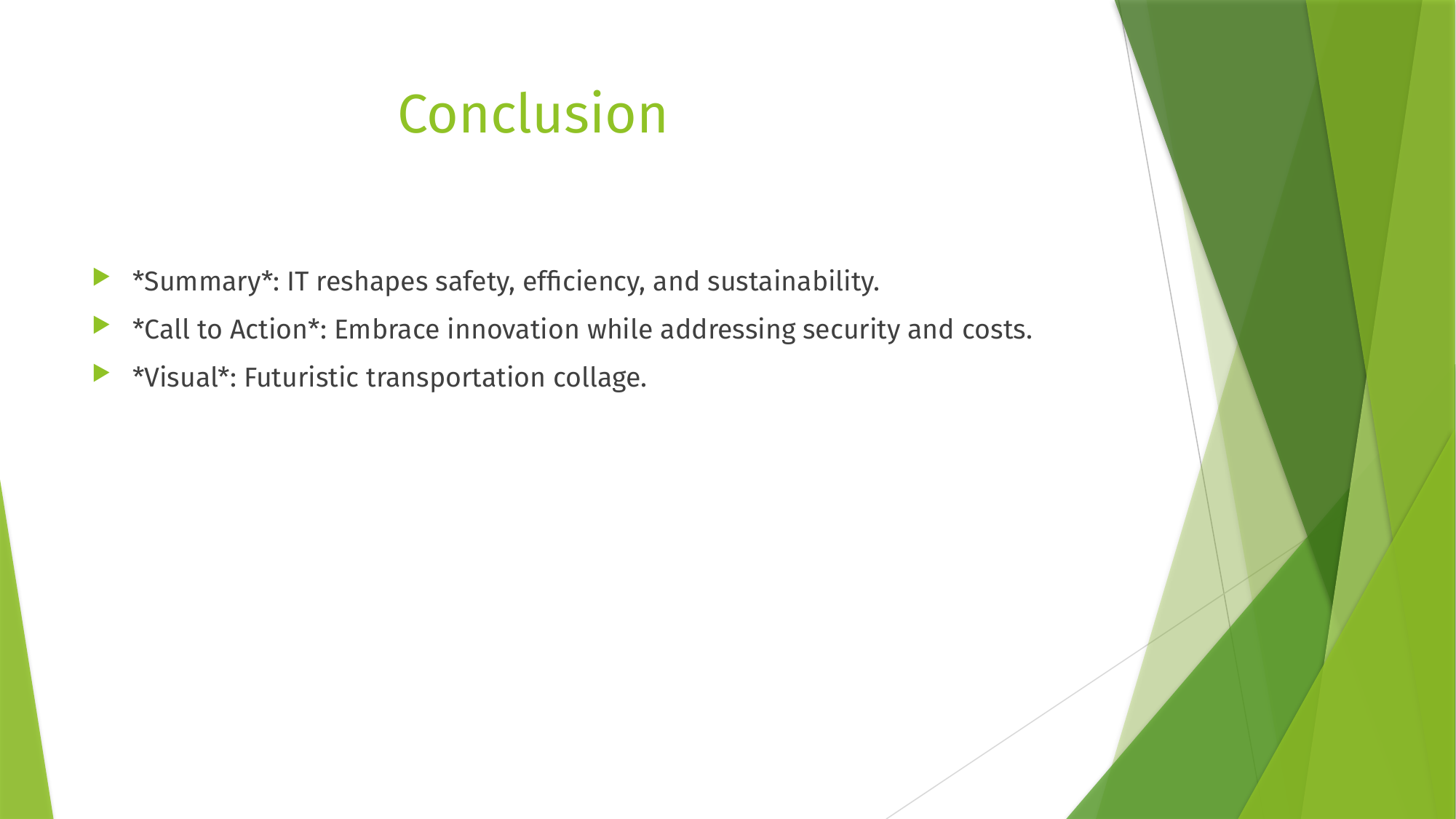

# Conclusion
*Summary*: IT reshapes safety, efficiency, and sustainability.
*Call to Action*: Embrace innovation while addressing security and costs.
*Visual*: Futuristic transportation collage.